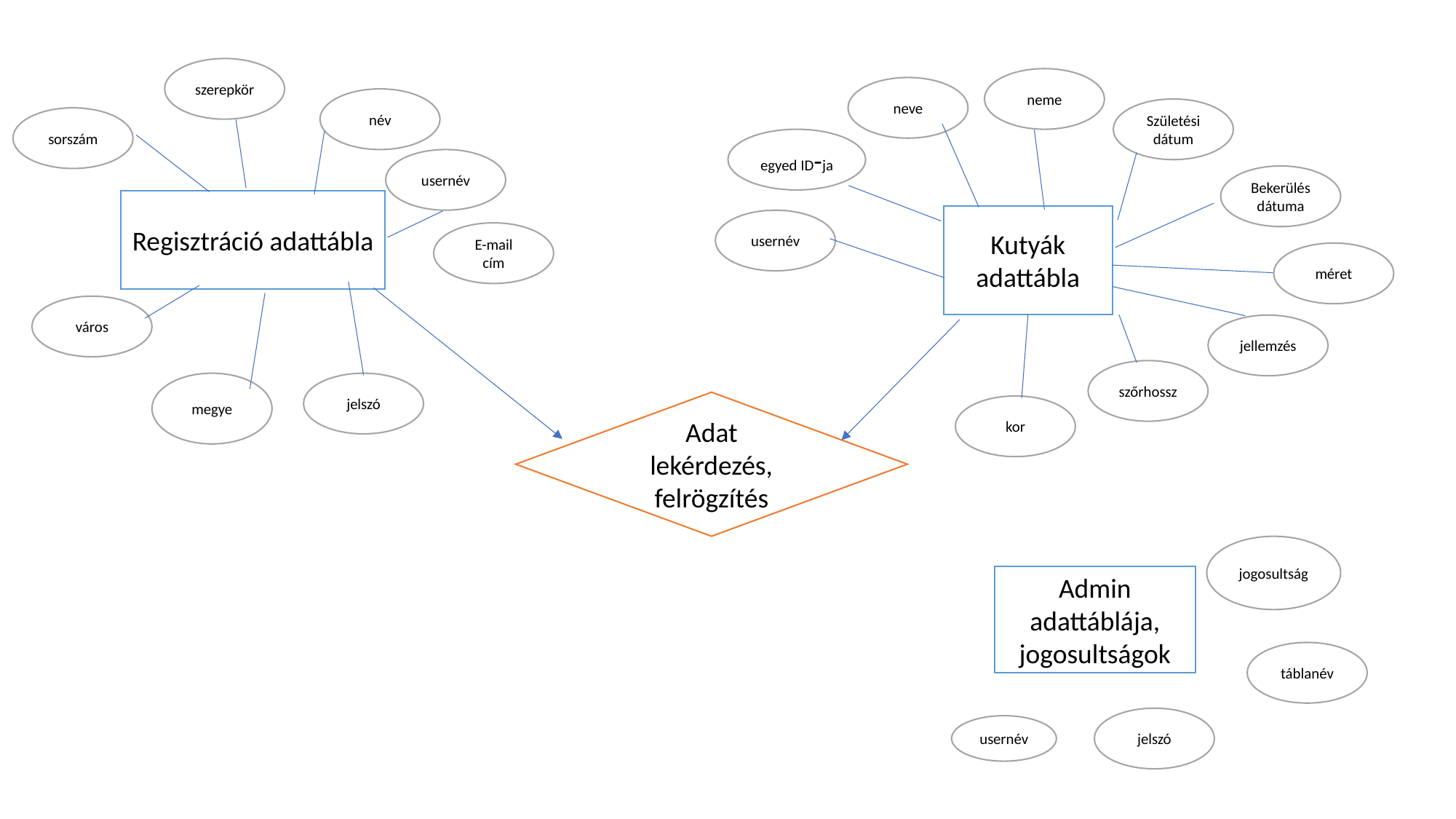

szerepkör
neme
neve
név
Születési dátum
sorszám
egyed ID-ja
usernév
Bekerülés dátuma
Regisztráció adattábla
Kutyák adattábla
usernév
E-mail cím
méret
város
jellemzés
szőrhossz
megye
jelszó

Adat lekérdezés, felrögzítés
kor

jogosultság
Admin adattáblája, jogosultságok
táblanév
jelszó
usernév